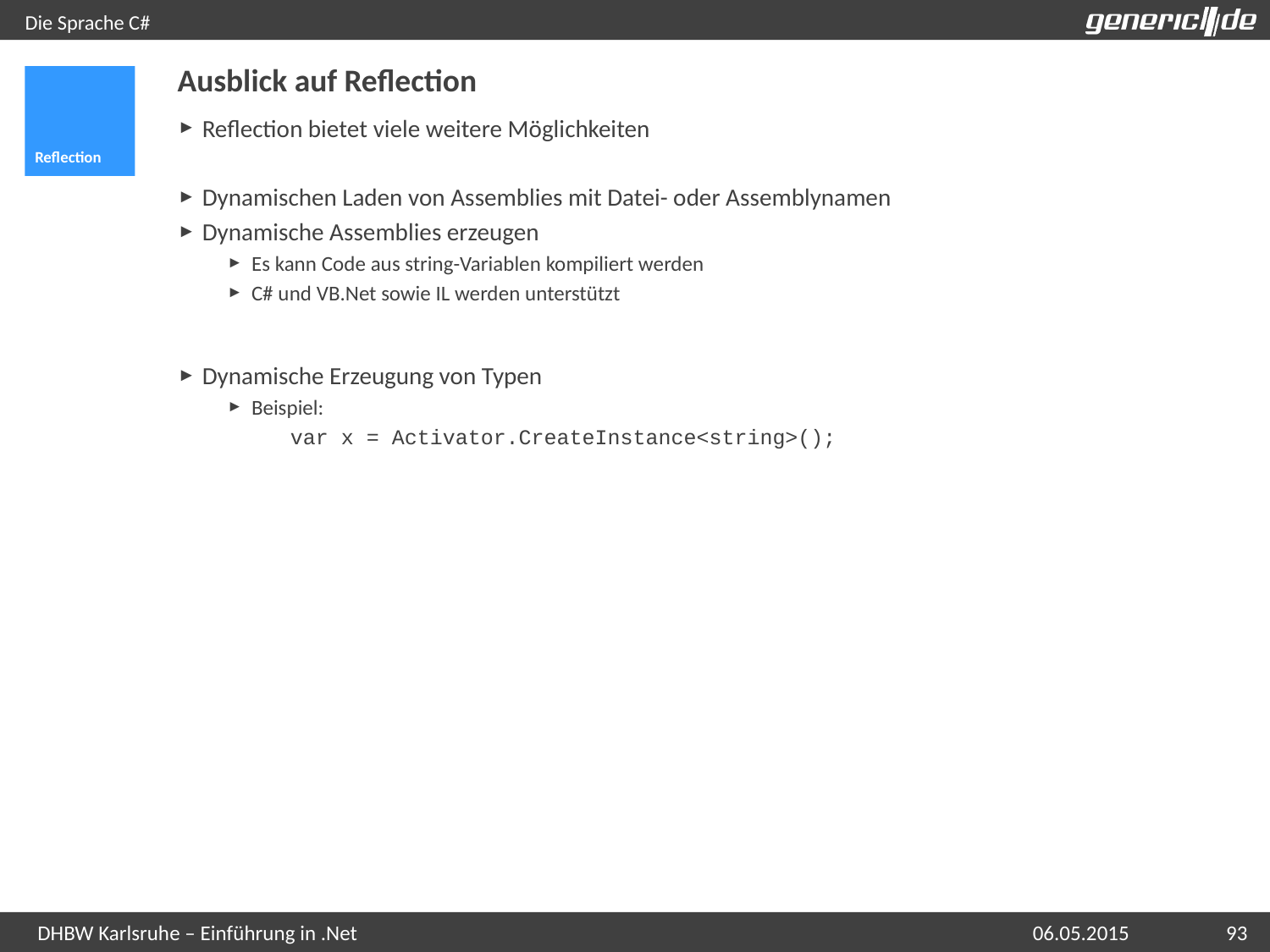

# Die Sprache C#
Ausblick auf Reflection
Reflection
Reflection bietet viele weitere Möglichkeiten

Dynamischen Laden von Assemblies mit Datei- oder Assemblynamen
Dynamische Assemblies erzeugen
Es kann Code aus string-Variablen kompiliert werden
C# und VB.Net sowie IL werden unterstützt

Dynamische Erzeugung von Typen
Beispiel:
var x = Activator.CreateInstance<string>();
06.05.2015
93
DHBW Karlsruhe – Einführung in .Net